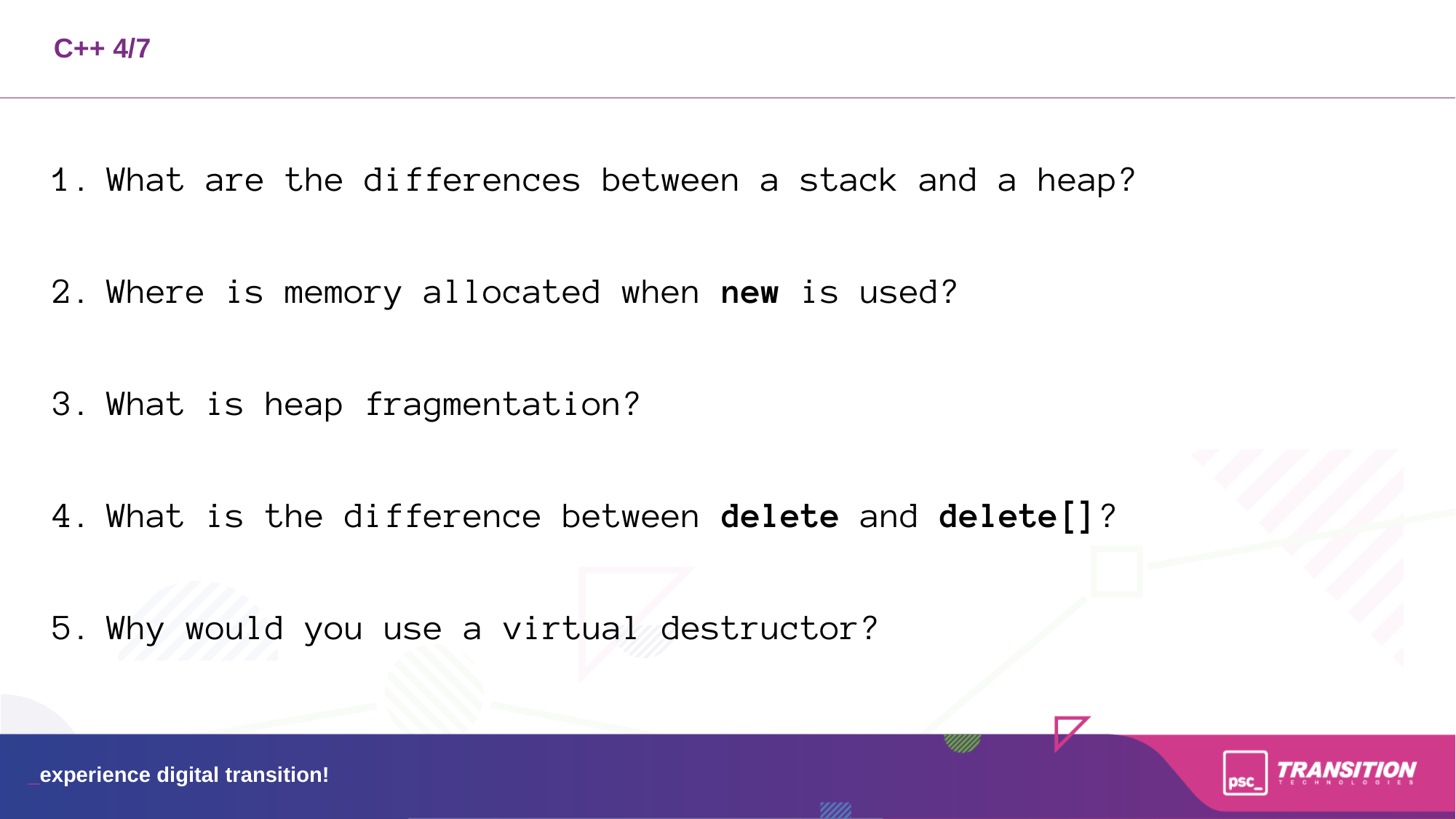

C++ 4/7
What are the differences between a stack and a heap?
Where is memory allocated when new is used?
What is heap fragmentation?
What is the difference between delete and delete[]?
Why would you use a virtual destructor?